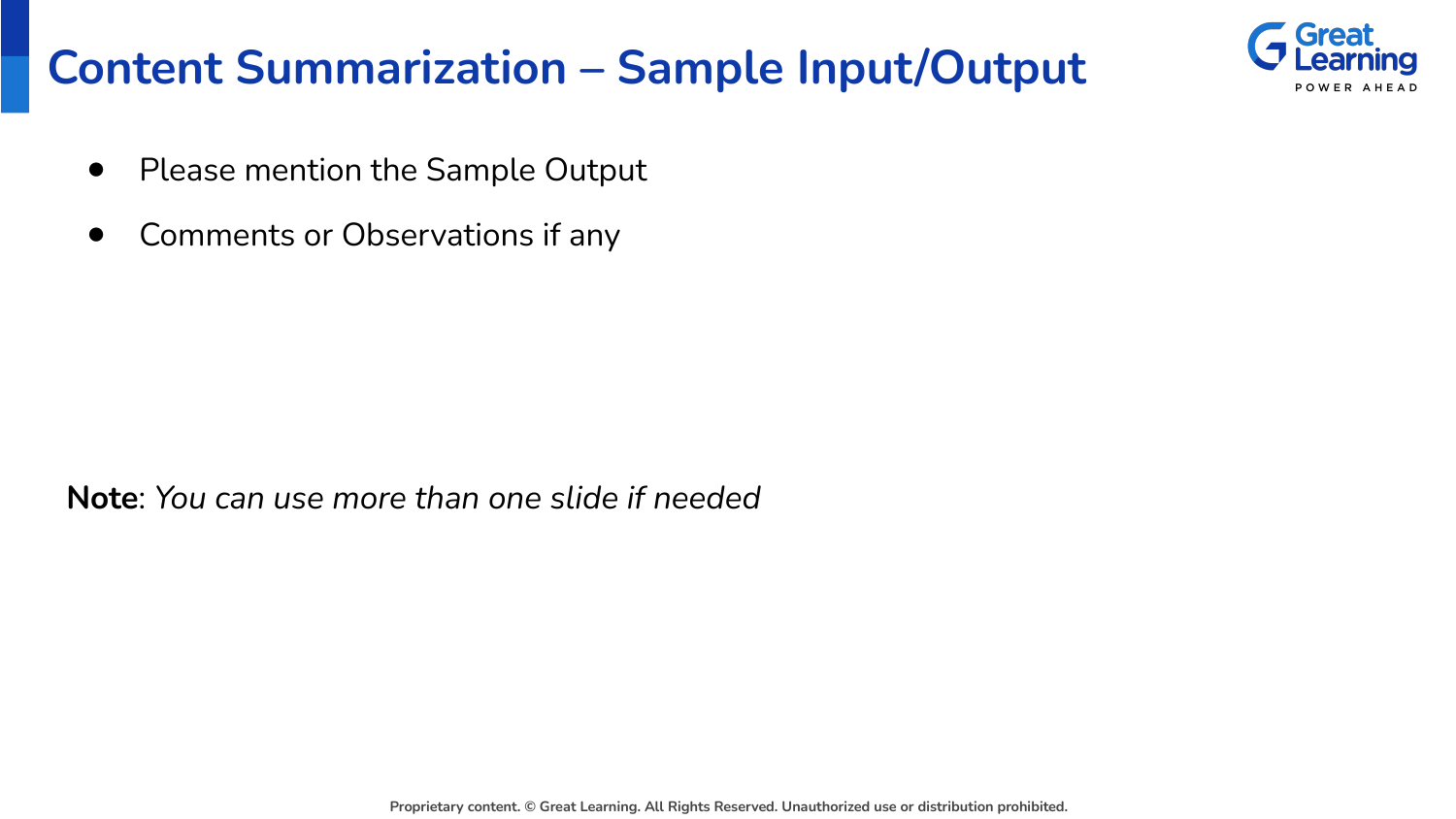

# Content Summarization – Sample Input/Output
Please mention the Sample Output
Comments or Observations if any
Note: You can use more than one slide if needed